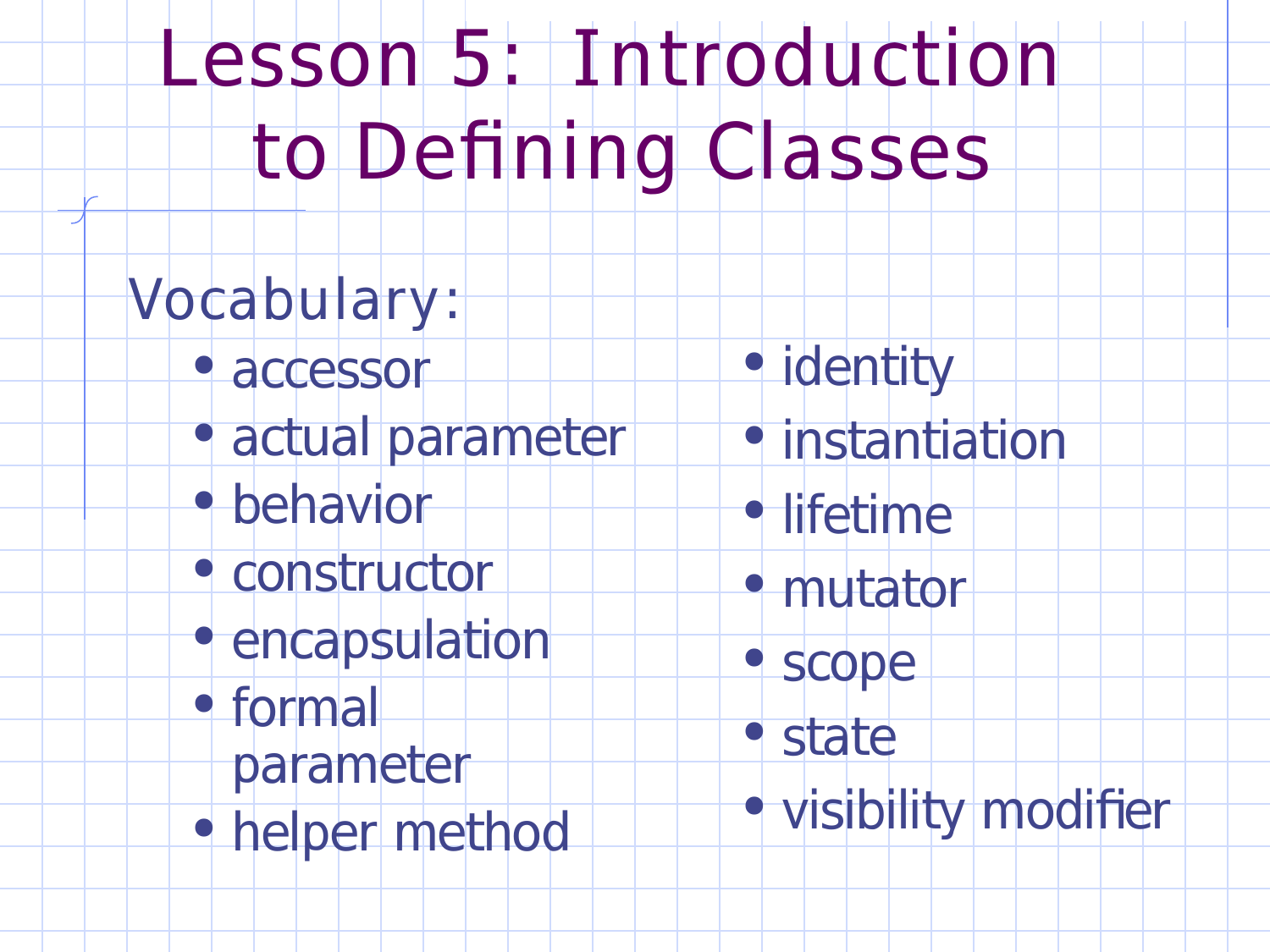

Lesson 5:  Introduction
to Defining Classes
Vocabulary:
accessor
actual parameter
behavior
constructor
encapsulation
formal parameter
helper method

identity
instantiation
lifetime
mutator
scope
state
visibility modifier